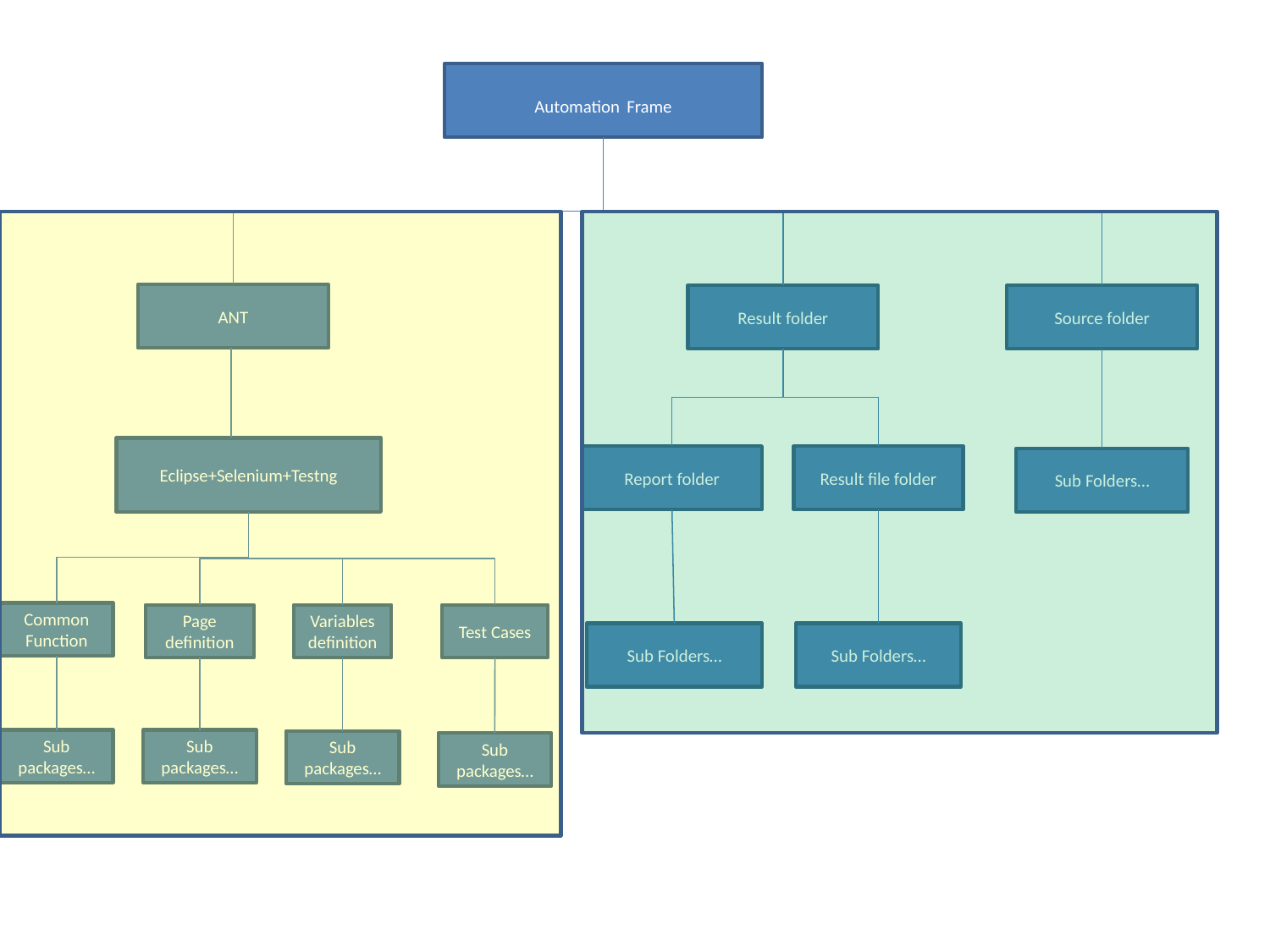

Automation Frame

ANT
Result folder
Source folder
Eclipse+Selenium+Testng
Report folder
Result file folder
Sub Folders…
Common Function
Page definition
Variables definition
Test Cases
Sub Folders…
Sub Folders…
Sub packages…
Sub packages…
Sub packages…
Sub packages…